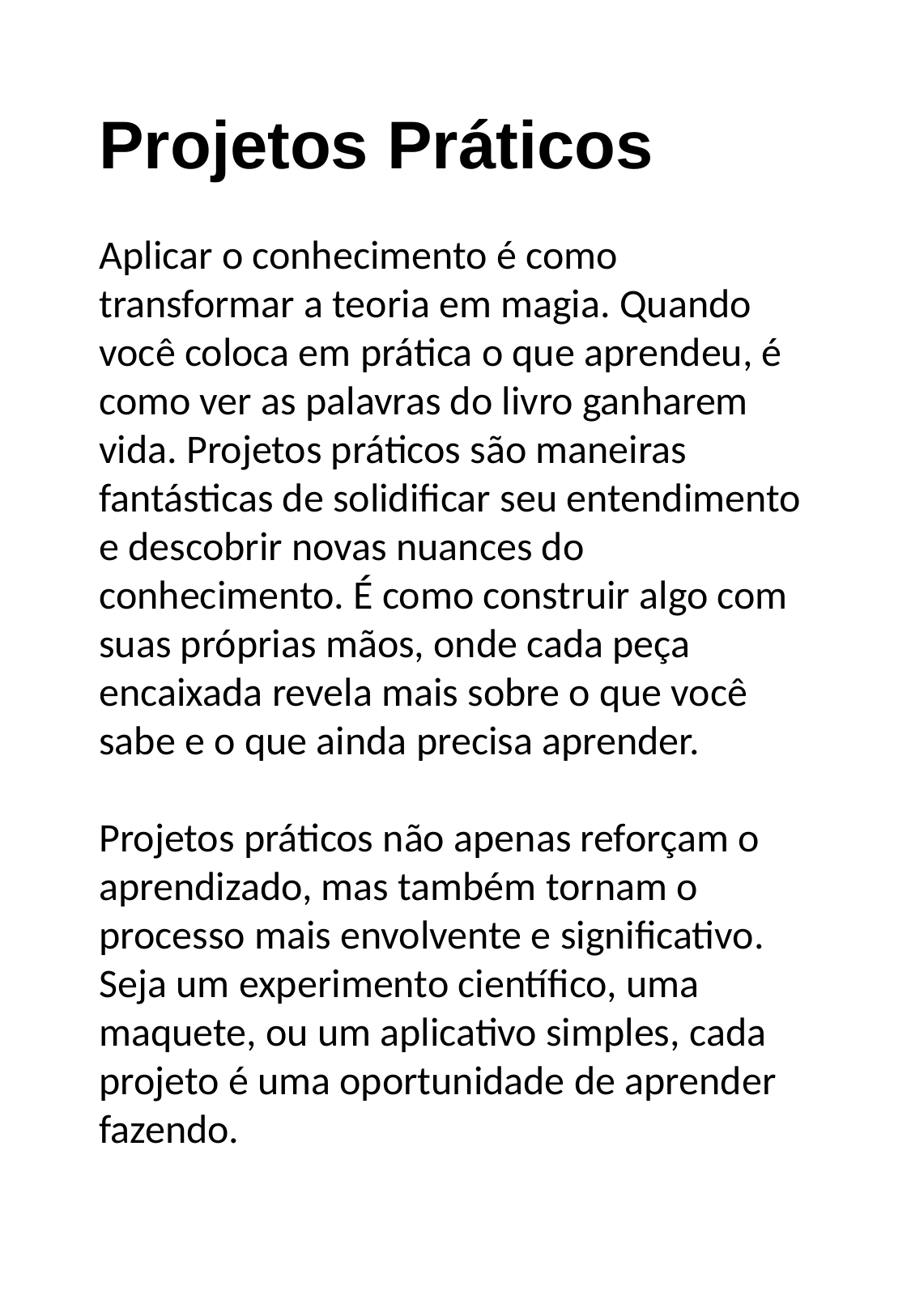

Projetos Práticos
Aplicar o conhecimento é como transformar a teoria em magia. Quando você coloca em prática o que aprendeu, é como ver as palavras do livro ganharem vida. Projetos práticos são maneiras fantásticas de solidificar seu entendimento e descobrir novas nuances do conhecimento. É como construir algo com suas próprias mãos, onde cada peça encaixada revela mais sobre o que você sabe e o que ainda precisa aprender.

Projetos práticos não apenas reforçam o aprendizado, mas também tornam o processo mais envolvente e significativo. Seja um experimento científico, uma maquete, ou um aplicativo simples, cada projeto é uma oportunidade de aprender fazendo.